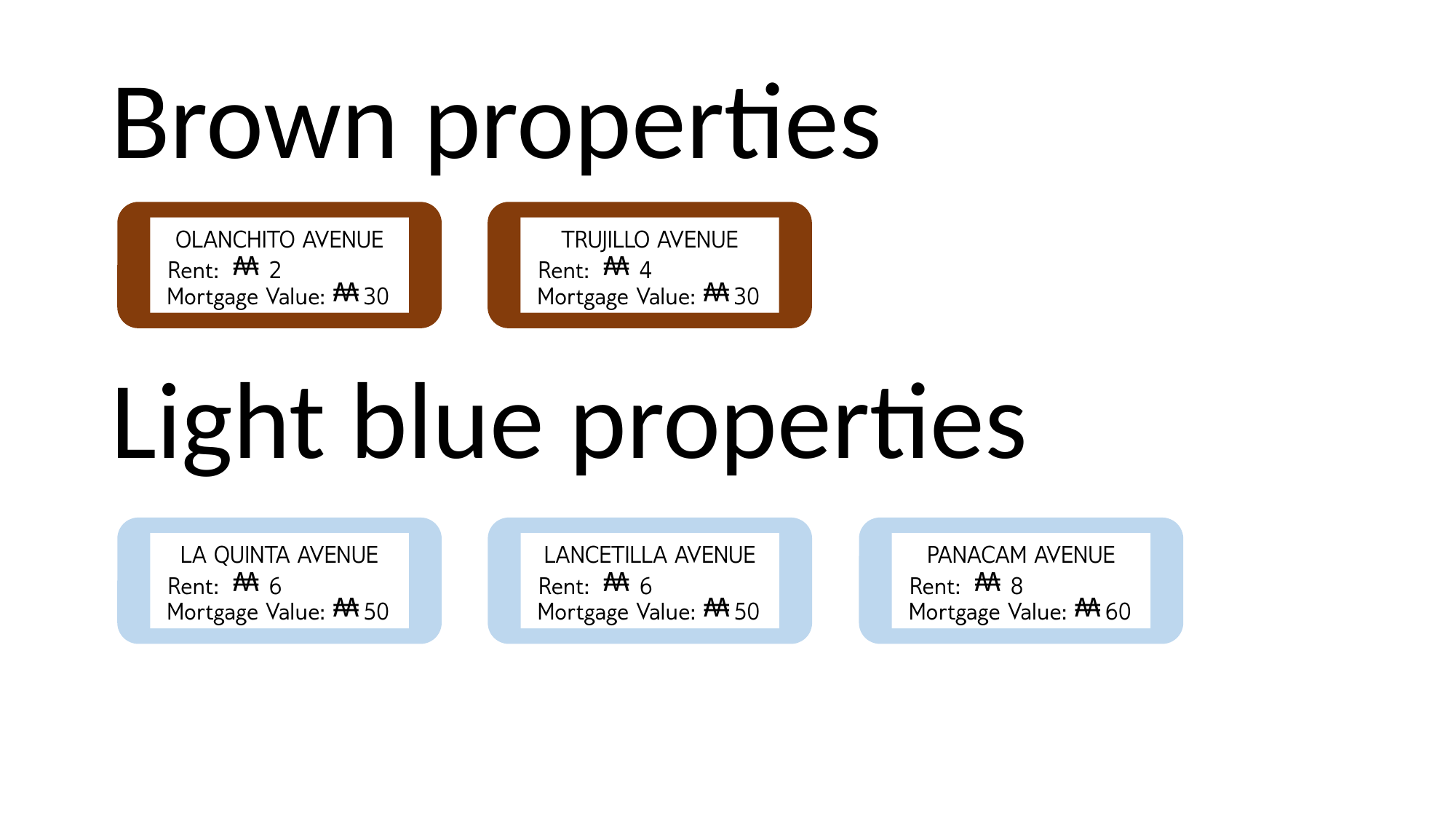

# Brown properties

OLANCHITO AVENUE
Rent:
2
₩
30
Mortgage Value:
₩

TRUJILLO AVENUE
Rent:
4
₩
30
Mortgage Value:
₩
Light blue properties

LA QUINTA AVENUE
Rent:
6
₩
50
Mortgage Value:
₩

LANCETILLA AVENUE
Rent:
6
₩
50
Mortgage Value:
₩

PANACAM AVENUE
Rent:
8
₩
60
Mortgage Value:
₩